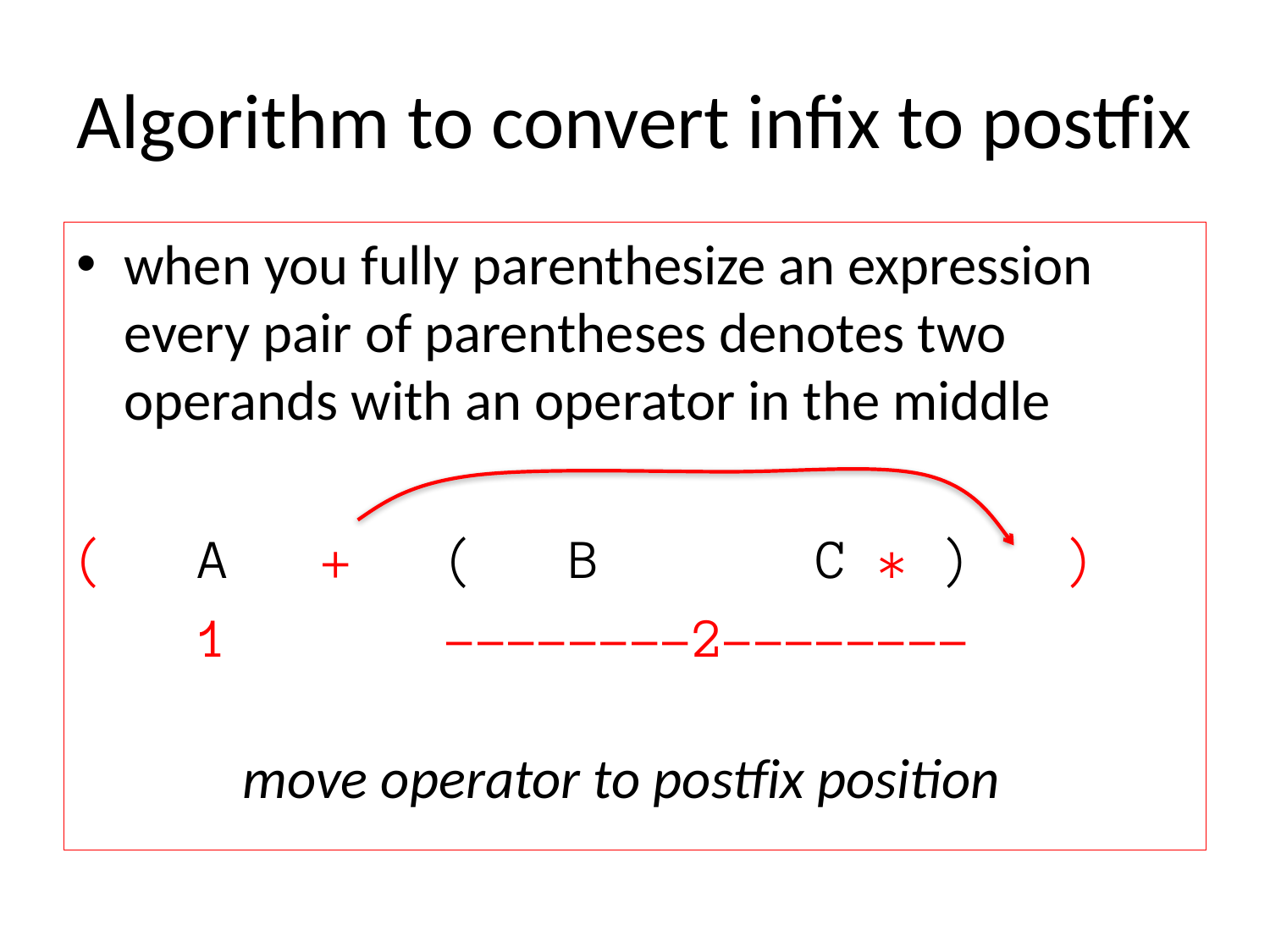

# Algorithm to convert infix to postfix
when you fully parenthesize an expression every pair of parentheses denotes two operands with an operator in the middle

(   A   +   (   B       C * )   )
    1       --------2--------

move operator to postfix position